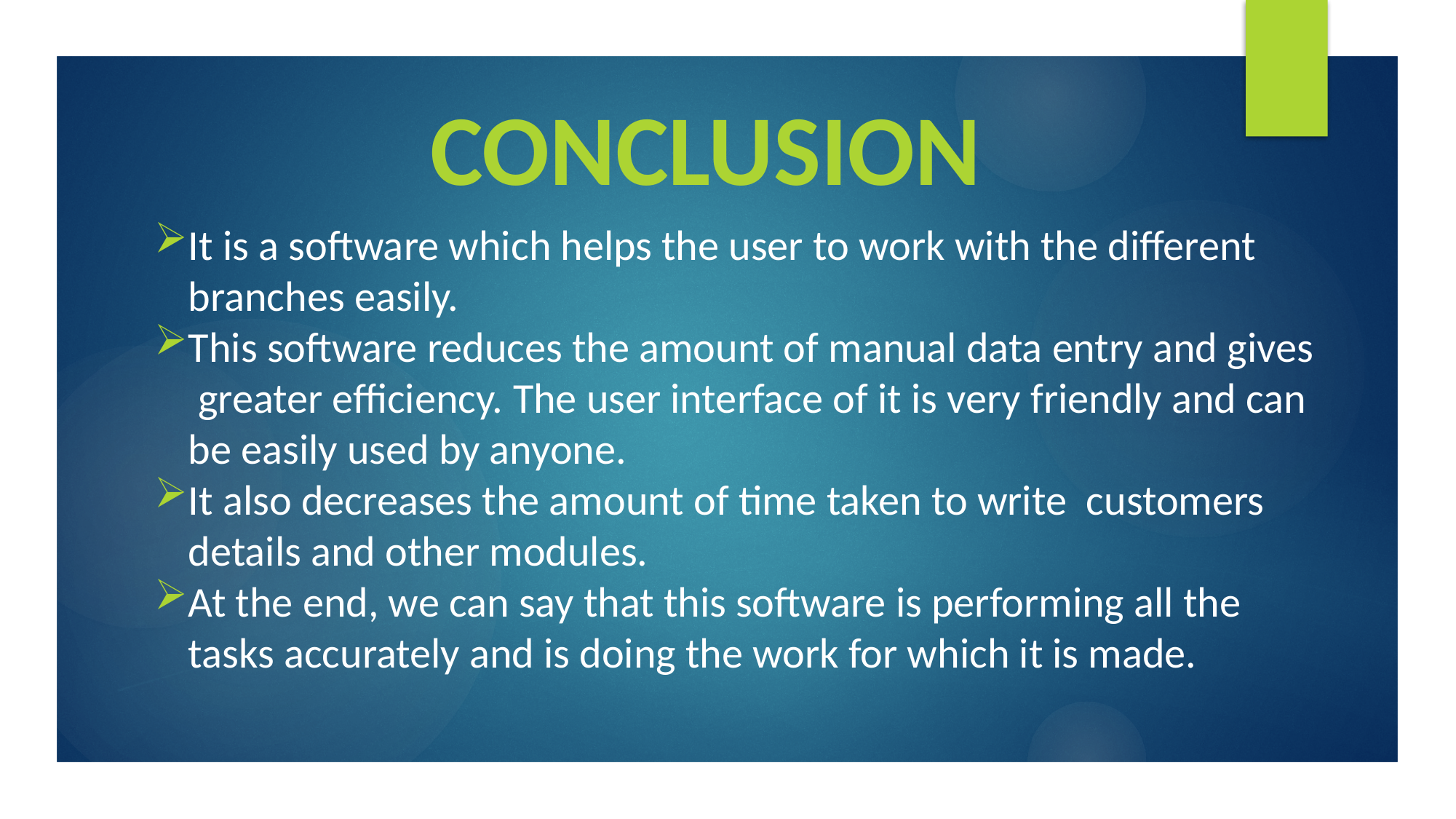

CONCLUSION
It is a software which helps the user to work with the different branches easily.
This software reduces the amount of manual data entry and gives  greater efficiency. The user interface of it is very friendly and can be easily used by anyone.
It also decreases the amount of time taken to write  customers details and other modules.
At the end, we can say that this software is performing all the tasks accurately and is doing the work for which it is made.